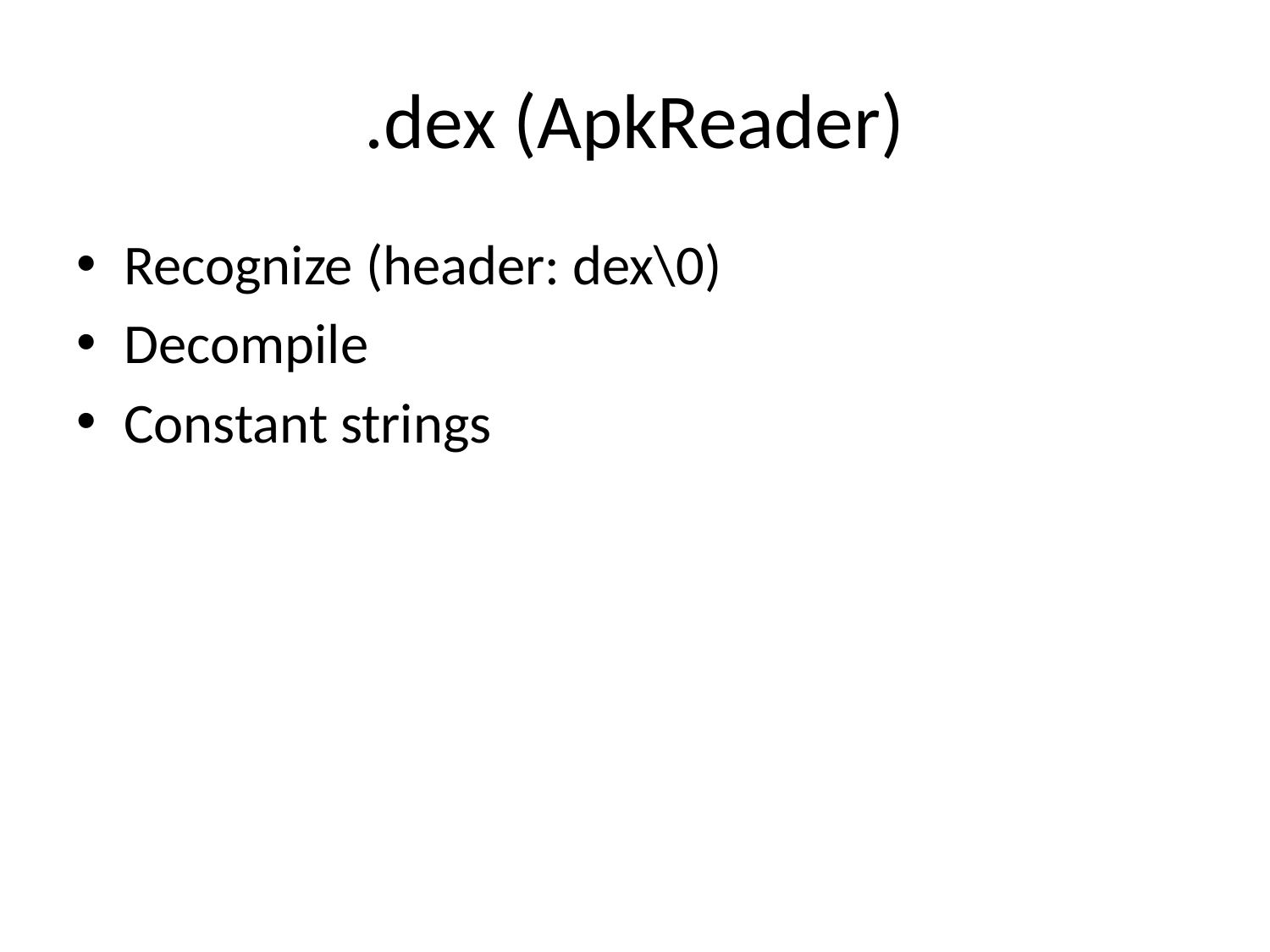

# .dex (ApkReader)
Recognize (header: dex\0)
Decompile
Constant strings